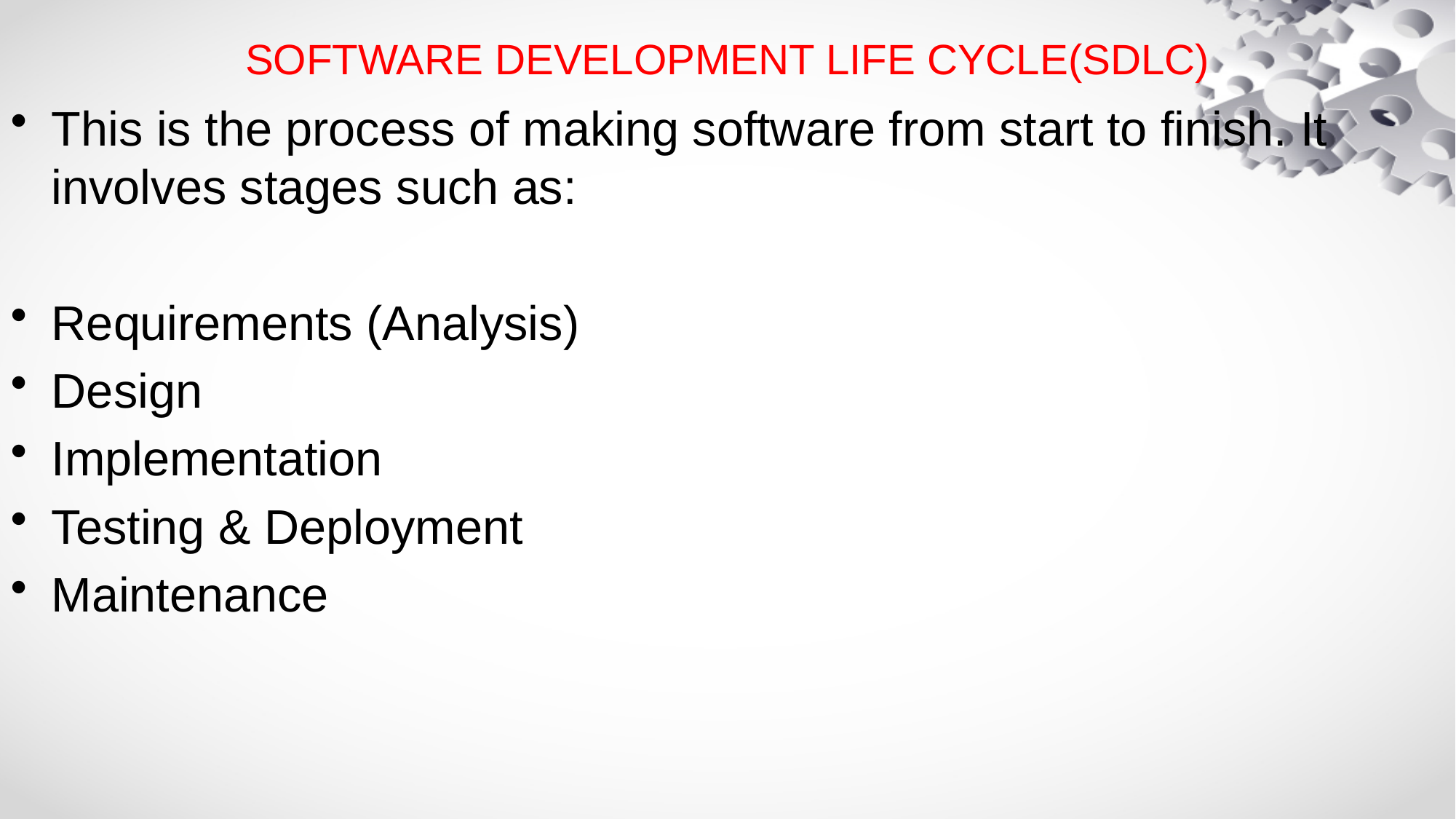

# SOFTWARE DEVELOPMENT LIFE CYCLE(SDLC)
This is the process of making software from start to finish. It involves stages such as:

Requirements (Analysis)
Design
Implementation
Testing & Deployment
Maintenance